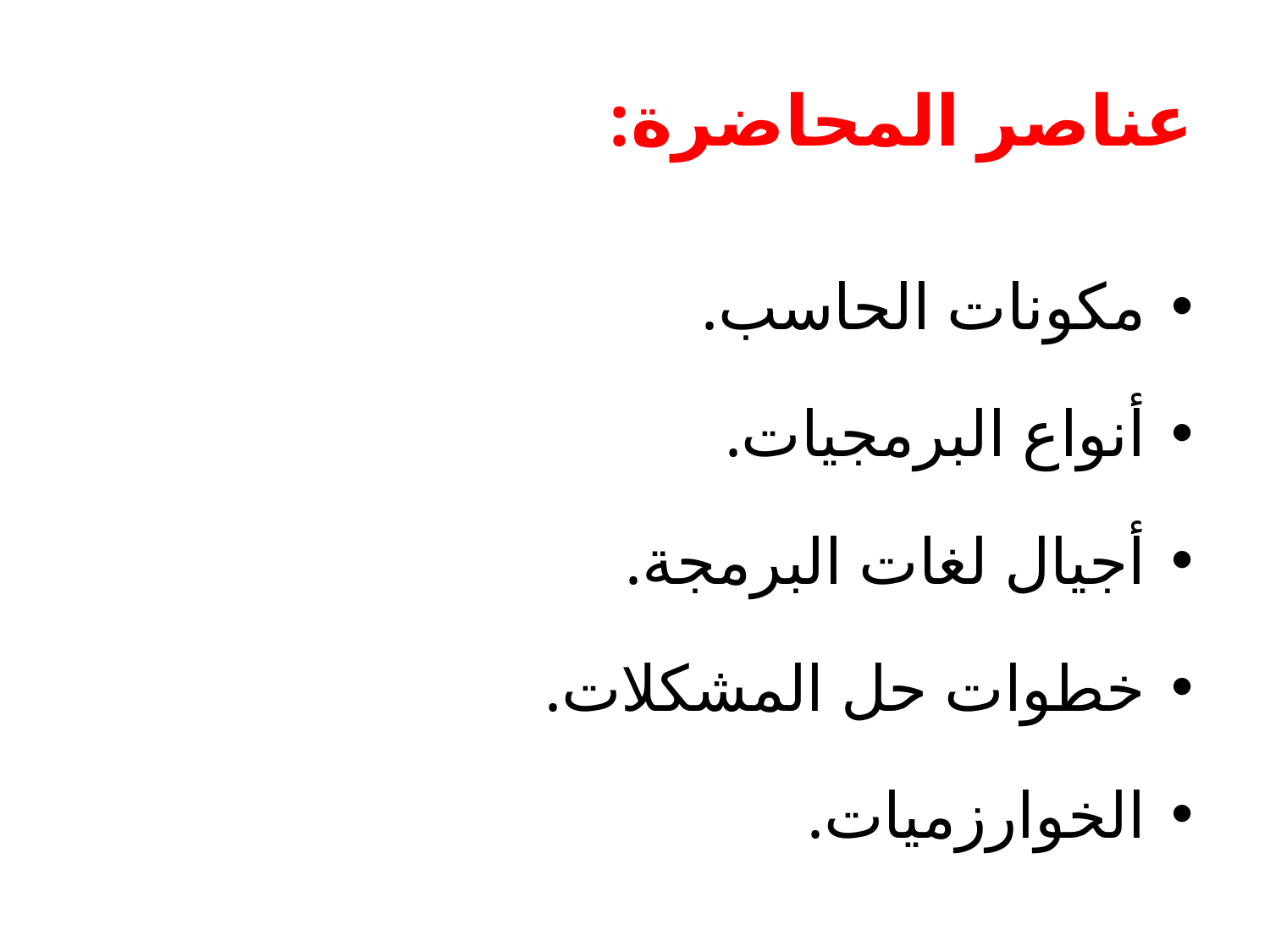

# عناصر المحاضرة:
مكونات الحاسب.
أنواع البرمجيات.
أجيال لغات البرمجة.
خطوات حل المشكلات.
الخوارزميات.